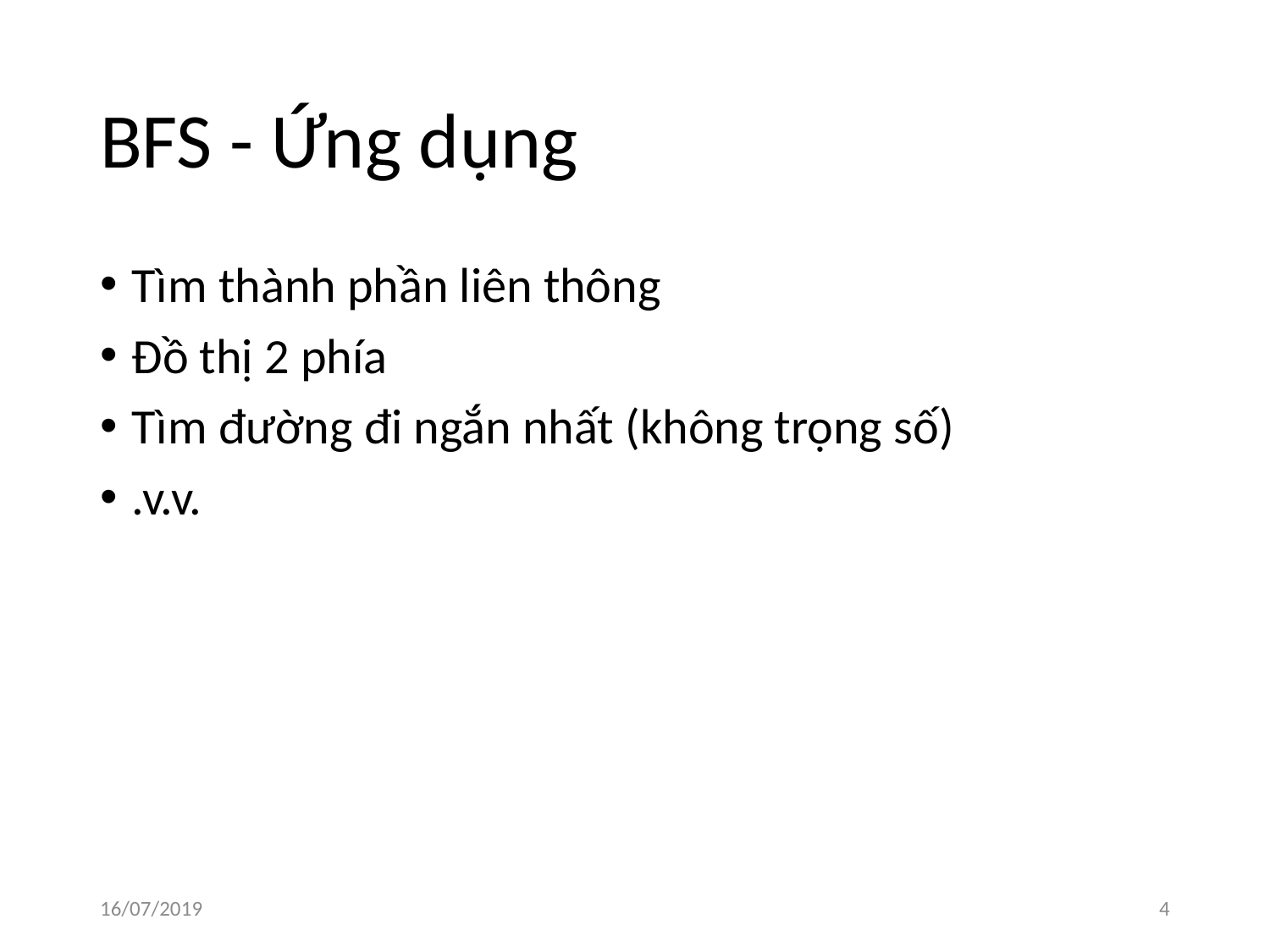

# BFS - Ứng dụng
Tìm thành phần liên thông
Đồ thị 2 phía
Tìm đường đi ngắn nhất (không trọng số)
.v.v.
16/07/2019
4